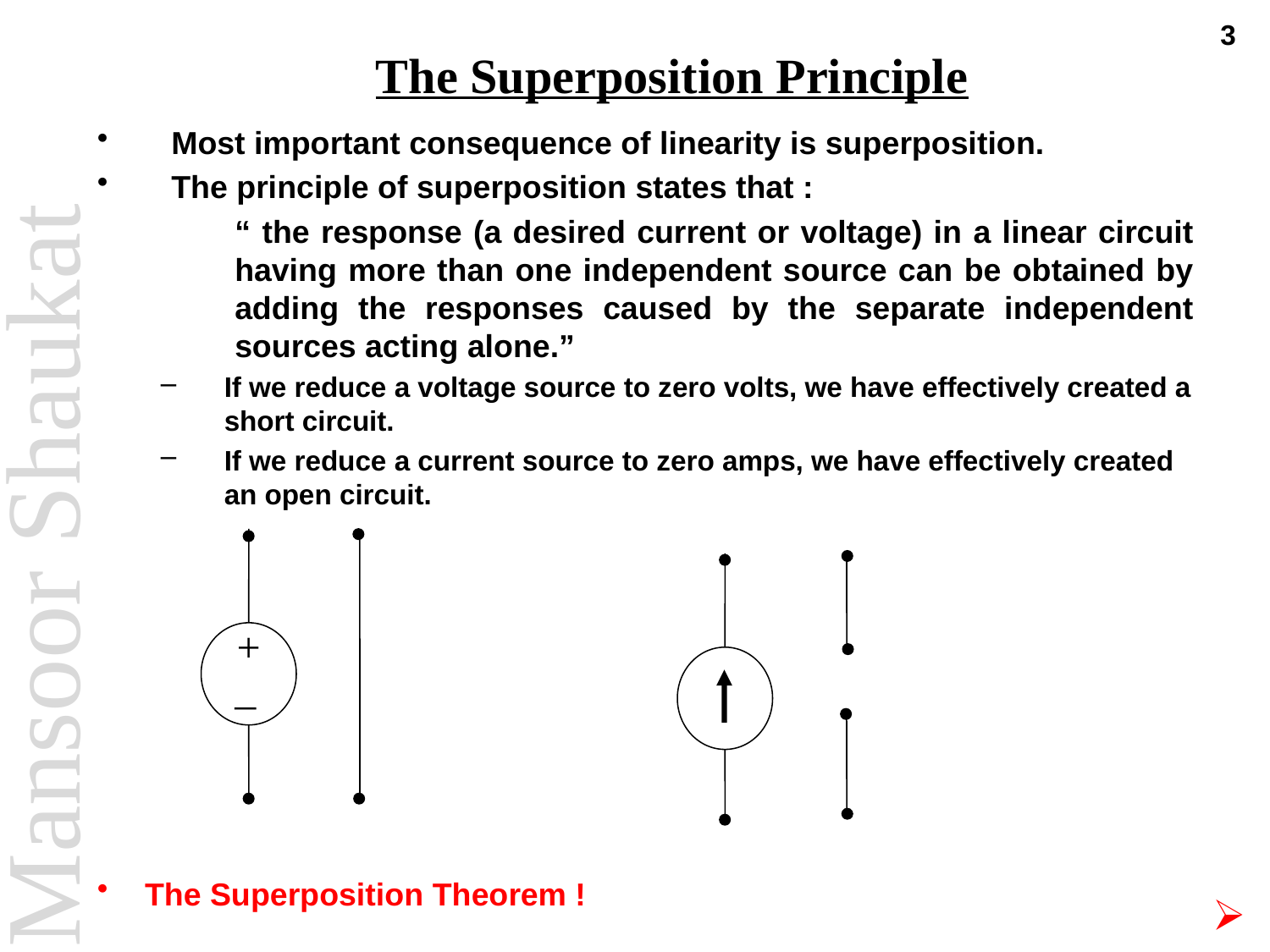

3
# The Superposition Principle
Most important consequence of linearity is superposition.
The principle of superposition states that :
	“ the response (a desired current or voltage) in a linear circuit having more than one independent source can be obtained by adding the responses caused by the separate independent sources acting alone.”
If we reduce a voltage source to zero volts, we have effectively created a short circuit.
If we reduce a current source to zero amps, we have effectively created an open circuit.

+

_

The Superposition Theorem !